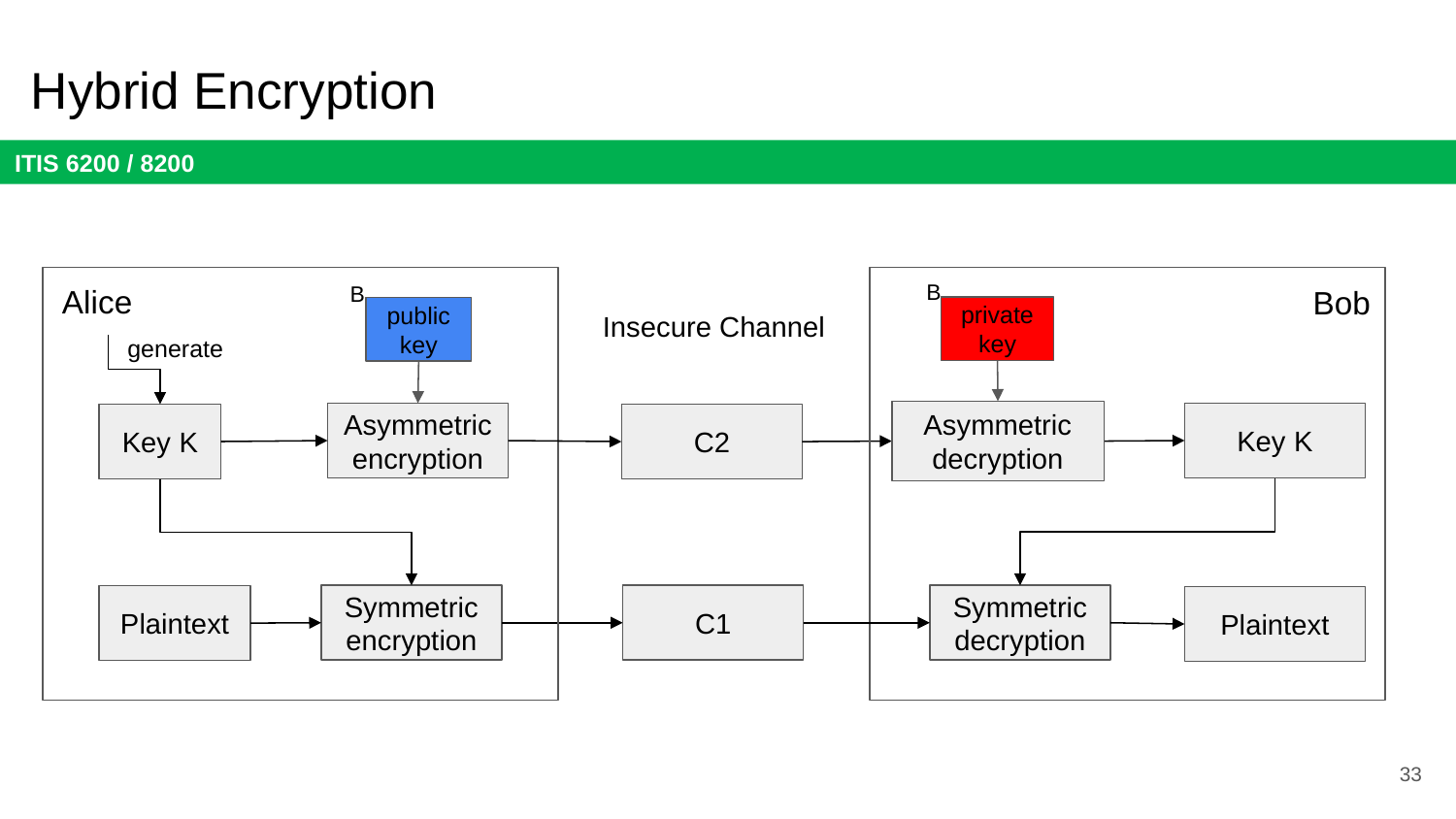

# Hybrid Encryption
Alice

Bob
Insecure Channel
Key K
B
private key
B
public key
generate
Asymmetric decryption
Key K
Asymmetric encryption
C2
Symmetric encryption
C1
Symmetric decryption
Plaintext
Plaintext
33